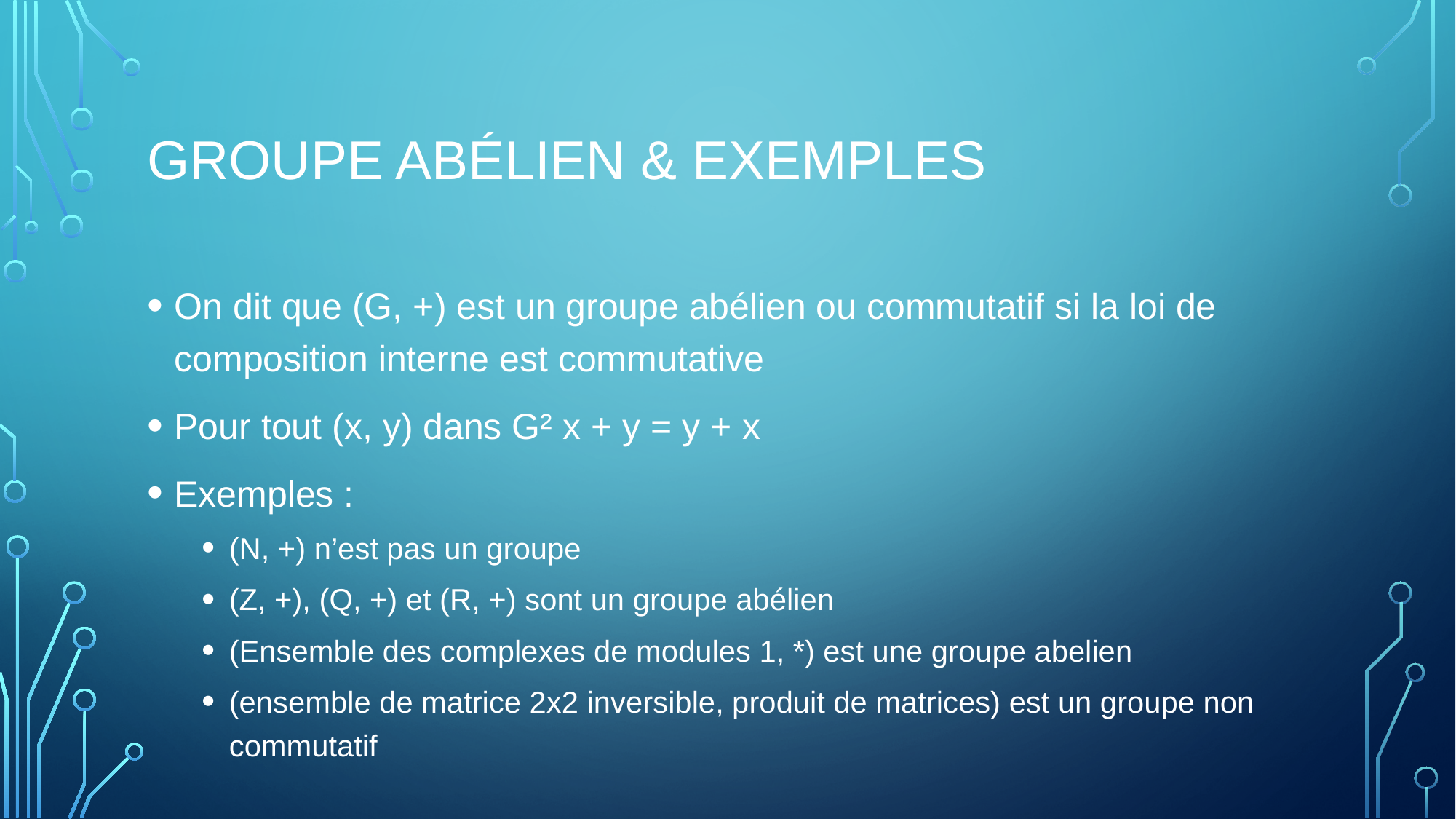

# Groupe Abélien & exemples
On dit que (G, +) est un groupe abélien ou commutatif si la loi de composition interne est commutative
Pour tout (x, y) dans G² x + y = y + x
Exemples :
(N, +) n’est pas un groupe
(Z, +), (Q, +) et (R, +) sont un groupe abélien
(Ensemble des complexes de modules 1, *) est une groupe abelien
(ensemble de matrice 2x2 inversible, produit de matrices) est un groupe non commutatif